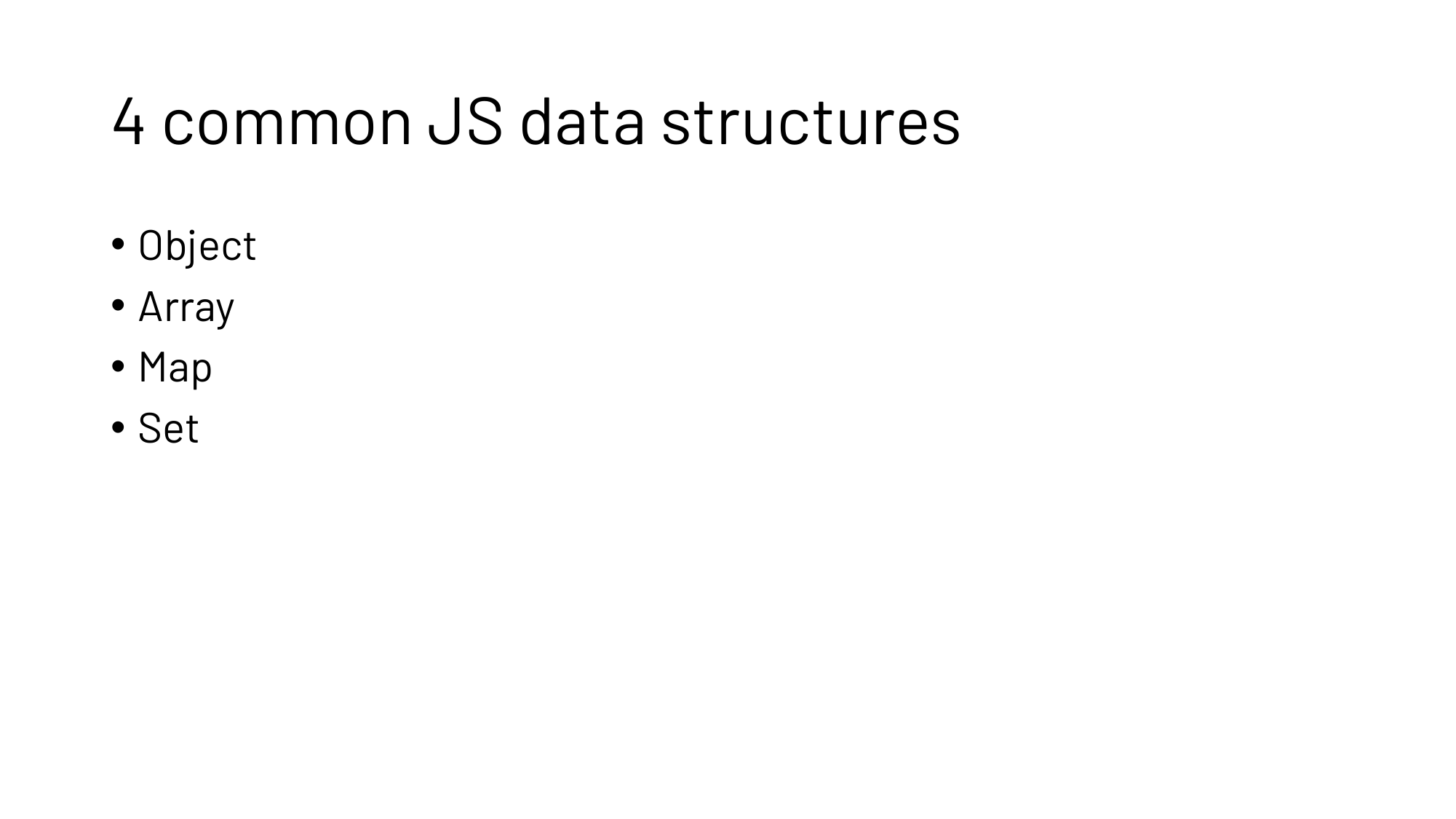

# 4 common JS data structures
Object
Array
Map
Set